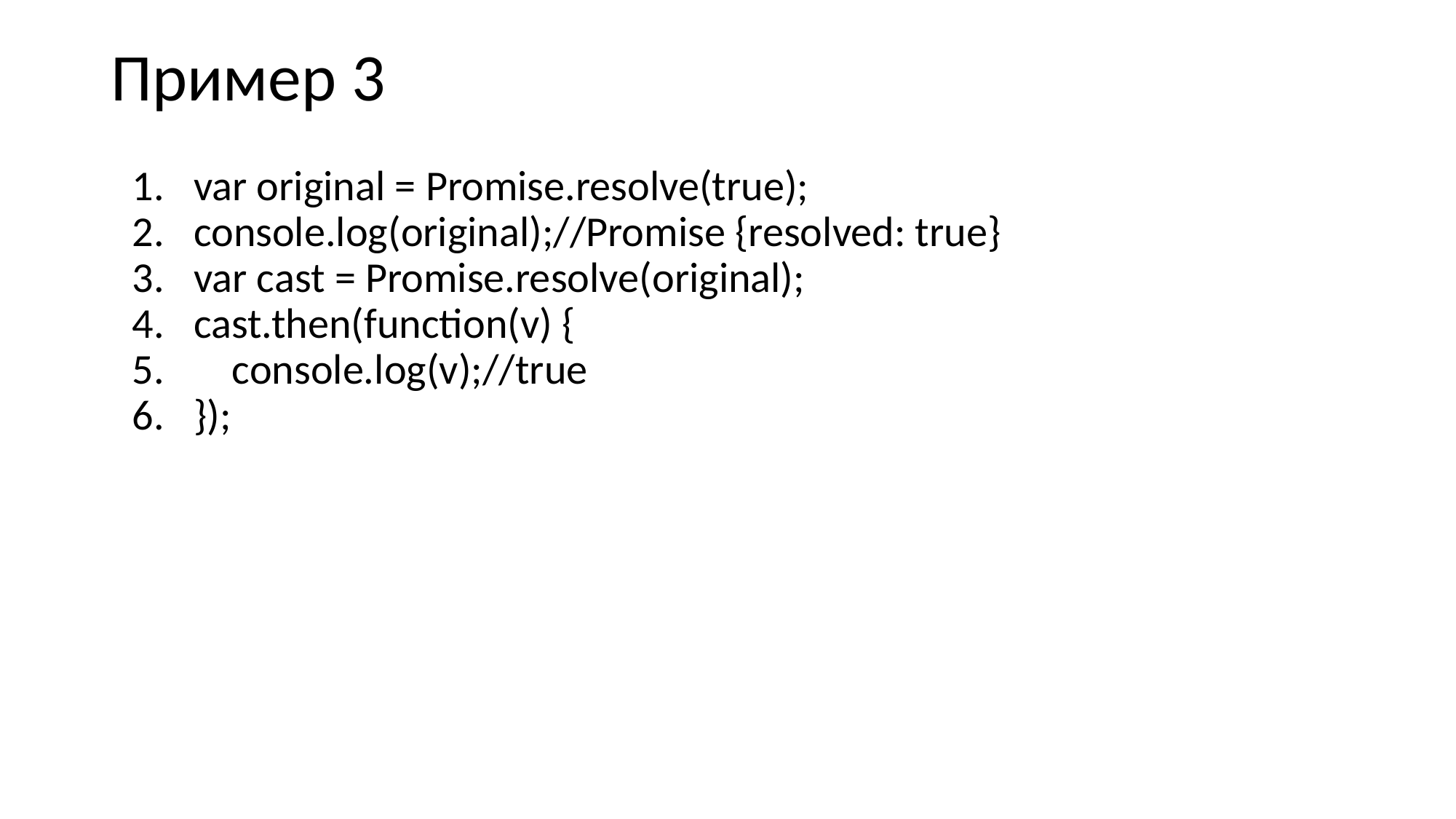

# Пример 3
var original = Promise.resolve(true);
console.log(original);//Promise {resolved: true}
var cast = Promise.resolve(original);
cast.then(function(v) {
    console.log(v);//true
});